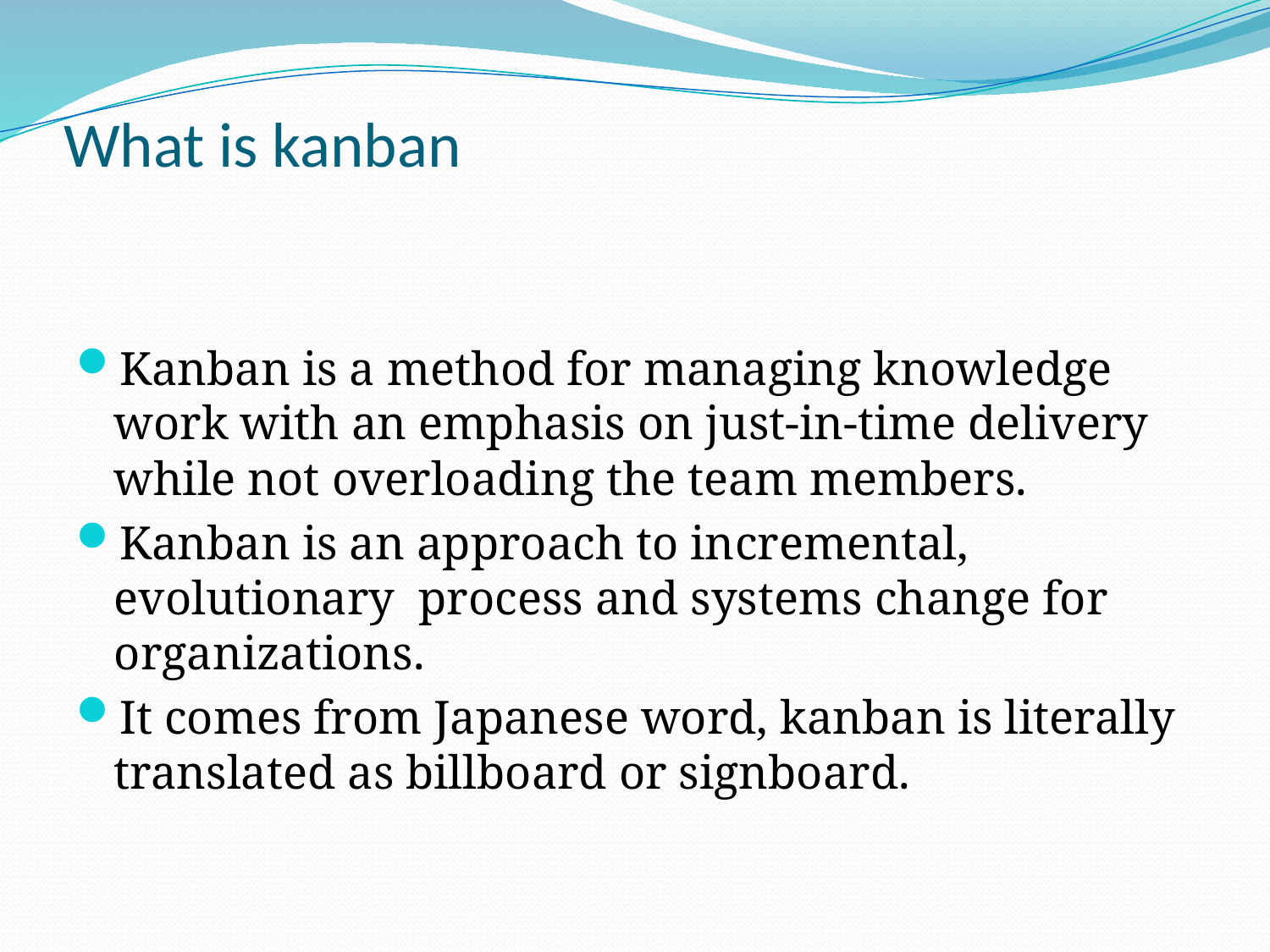

# What is kanban

Kanban is a method for managing knowledge work with an emphasis on just-in-time delivery while not overloading the team members.
Kanban is an approach to incremental, evolutionary  process and systems change for organizations.
It comes from Japanese word, kanban is literally translated as billboard or signboard.